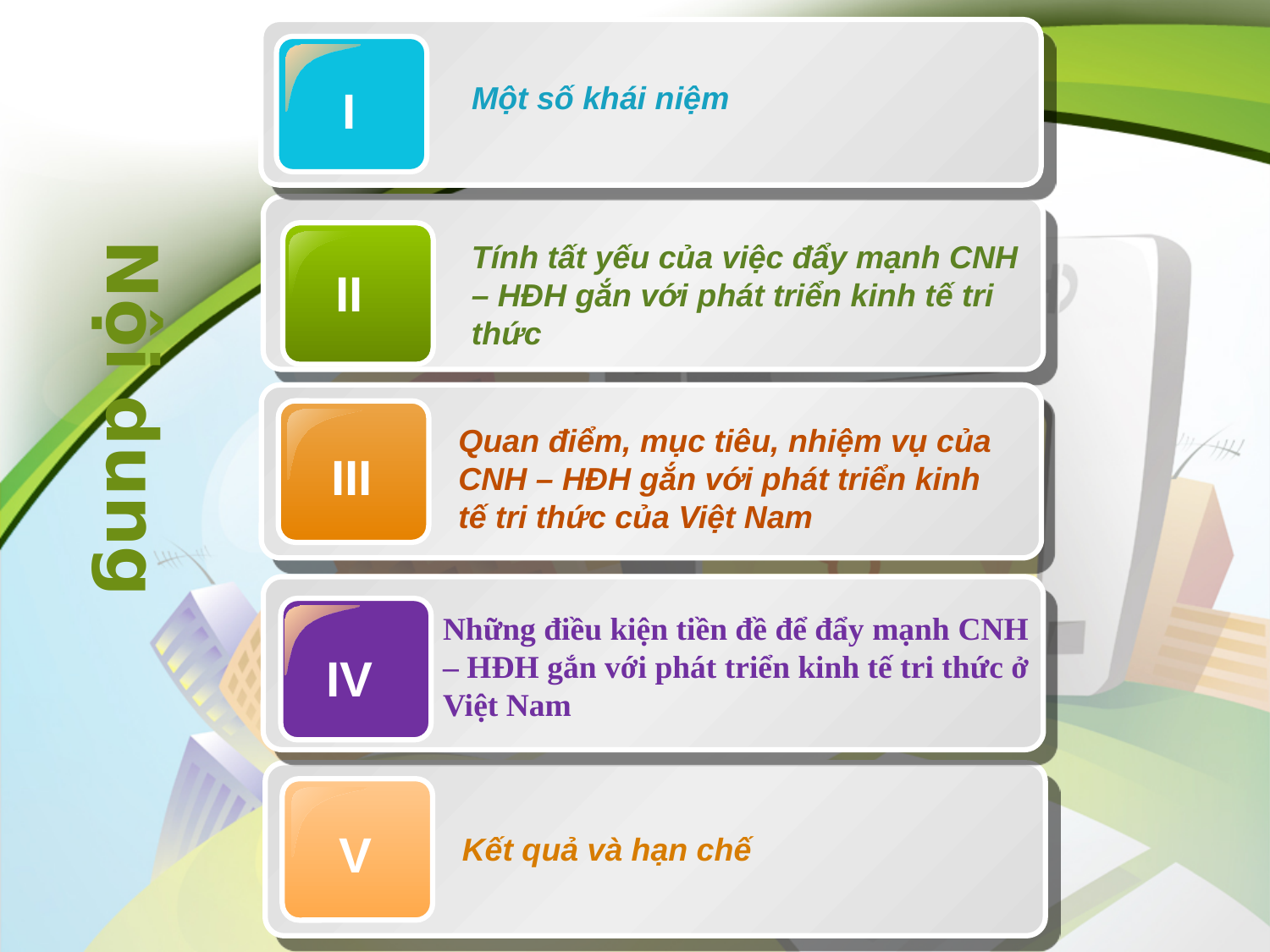

I
Một số khái niệm

II
Tính tất yếu của việc đẩy mạnh CNH – HĐH gắn với phát triển kinh tế tri thức

III
Quan điểm, mục tiêu, nhiệm vụ của CNH – HĐH gắn với phát triển kinh tế tri thức của Việt Nam
# Nội dung

IV
Những điều kiện tiền đề để đẩy mạnh CNH – HĐH gắn với phát triển kinh tế tri thức ở Việt Nam

V
Kết quả và hạn chế